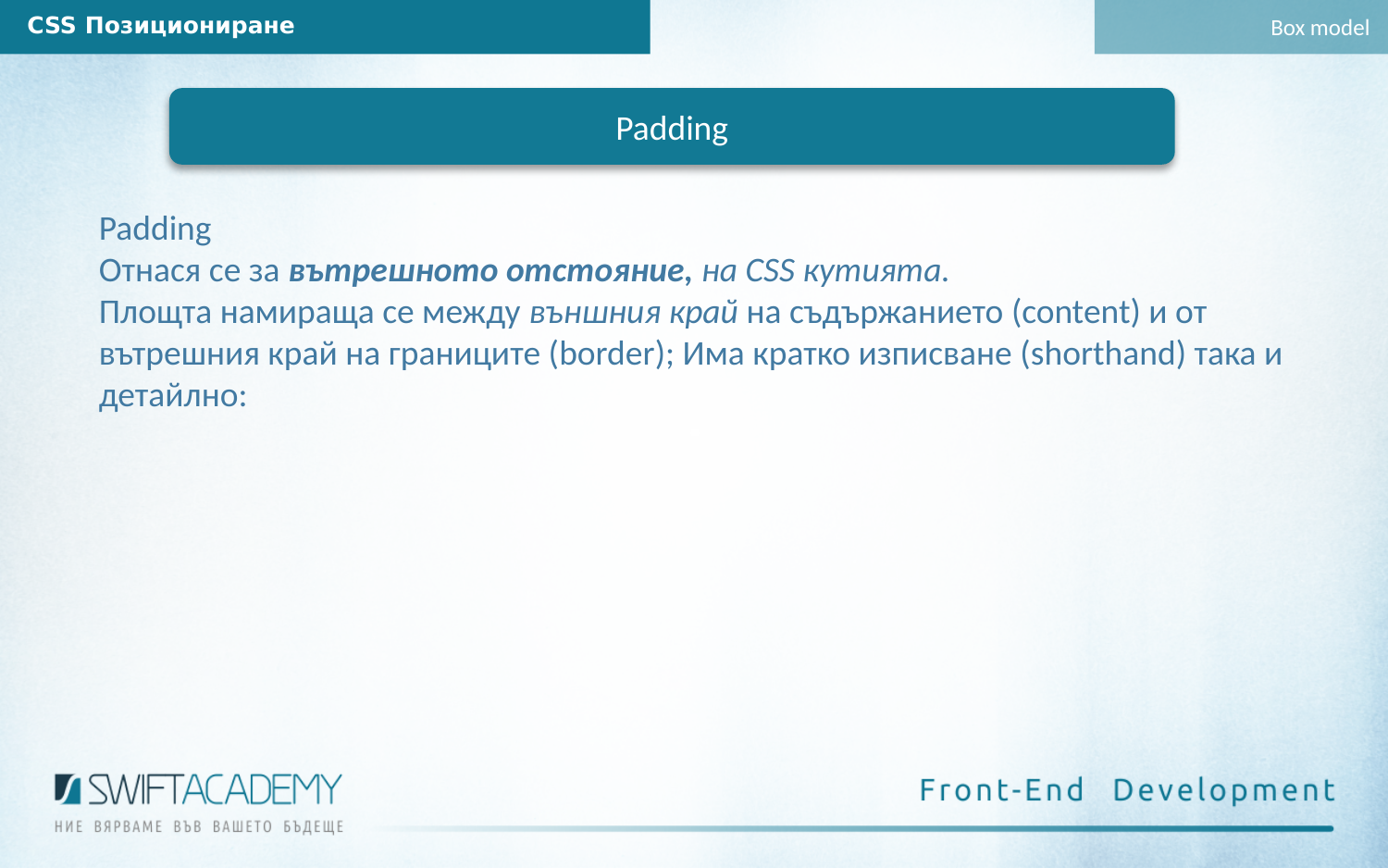

CSS Позициониране
Box model
Padding
Padding
Отнася се за вътрешното отстояние, на CSS кутията.
Площта намираща се между външния край на съдържанието (content) и от вътрешния край на границите (border); Има кратко изписване (shorthand) така и детайлно: